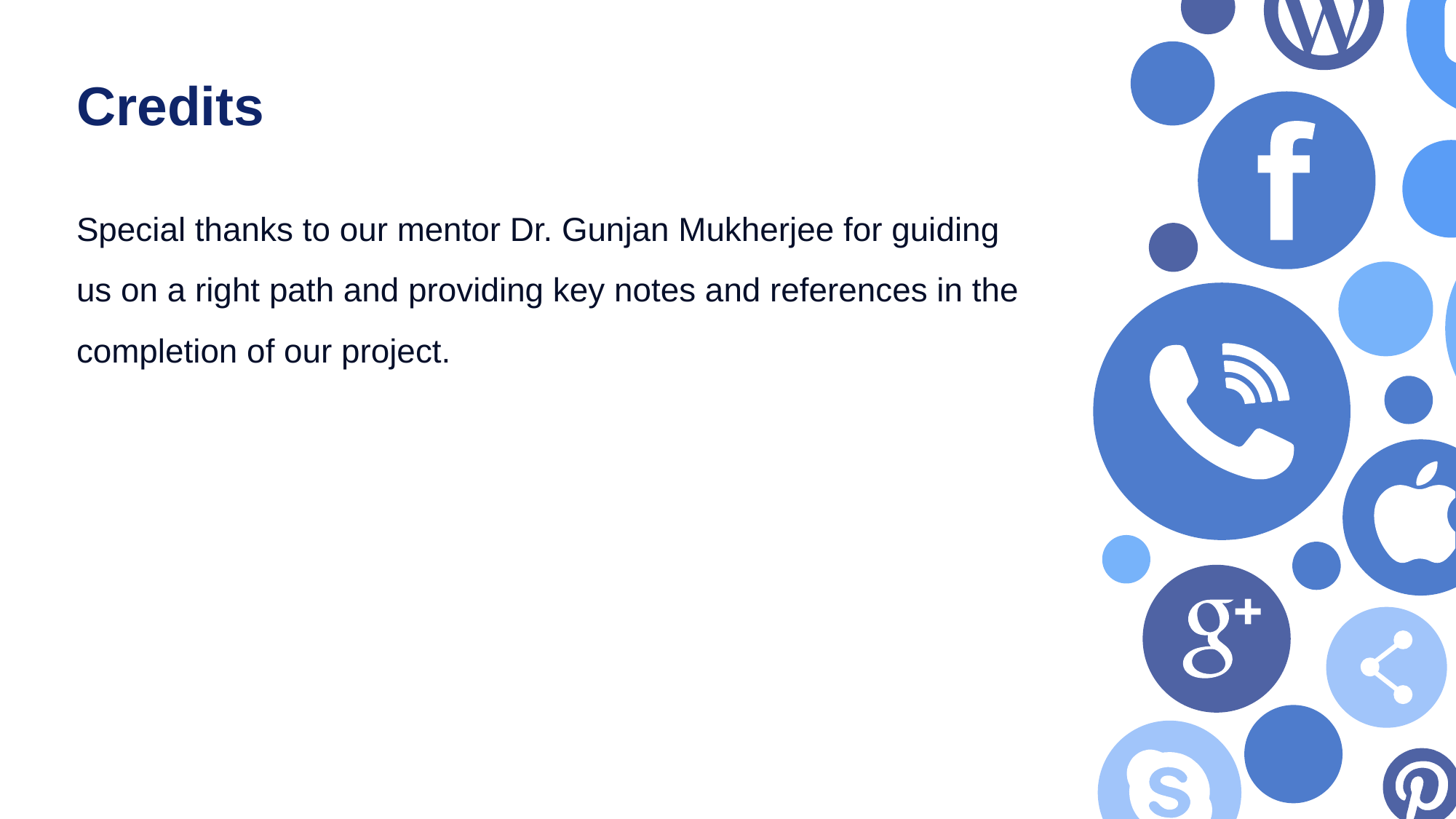

Credits
Special thanks to our mentor Dr. Gunjan Mukherjee for guiding us on a right path and providing key notes and references in the completion of our project.